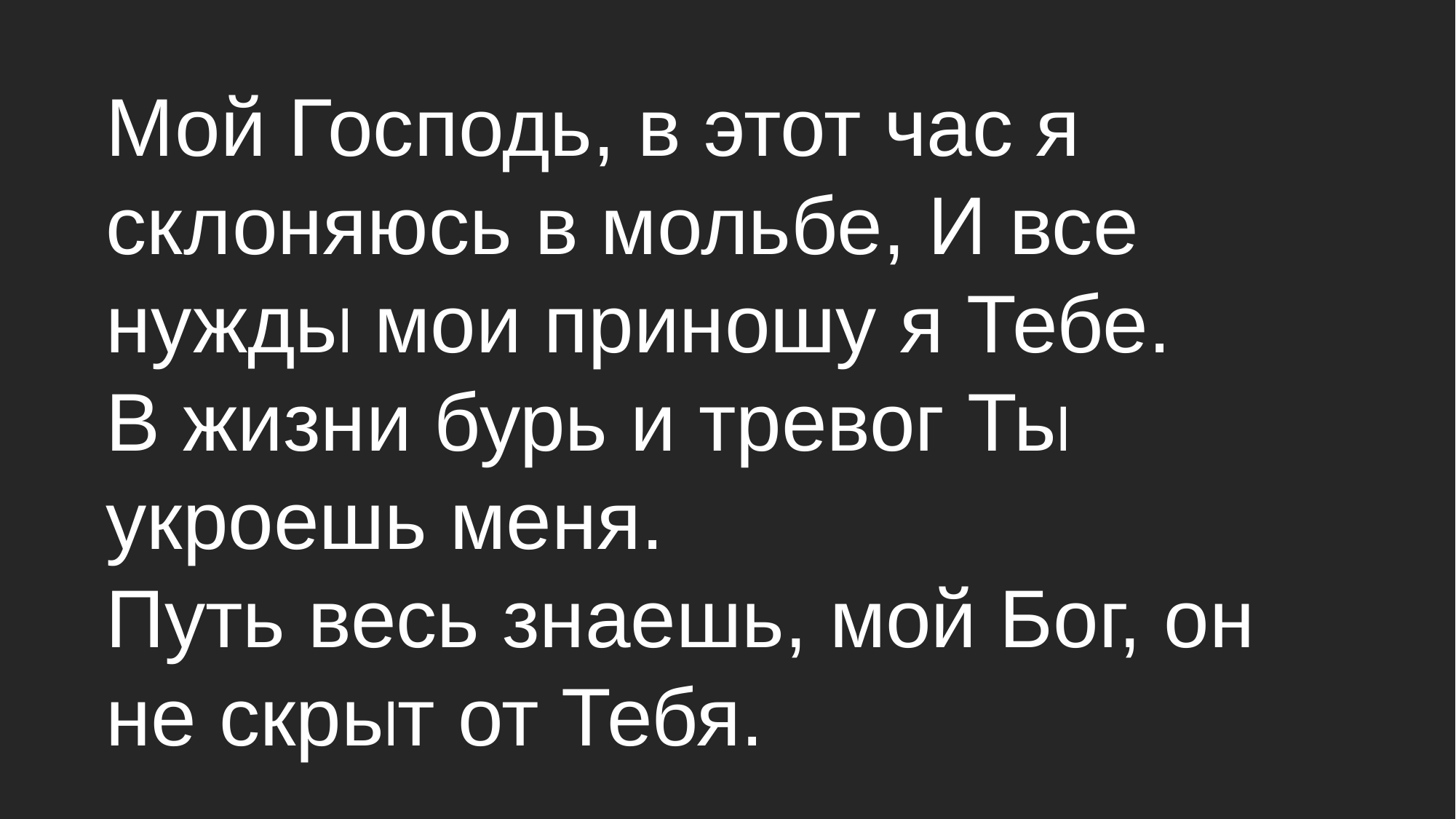

# Мой Господь, в этот час я склоняюсь в мольбе, И все нуждьl мои приношу я Тебе. В жизни бурь и тревог Тьl укроешь меня. Путь весь знаешь, мой Бог, он не скрьlт от Тебя.